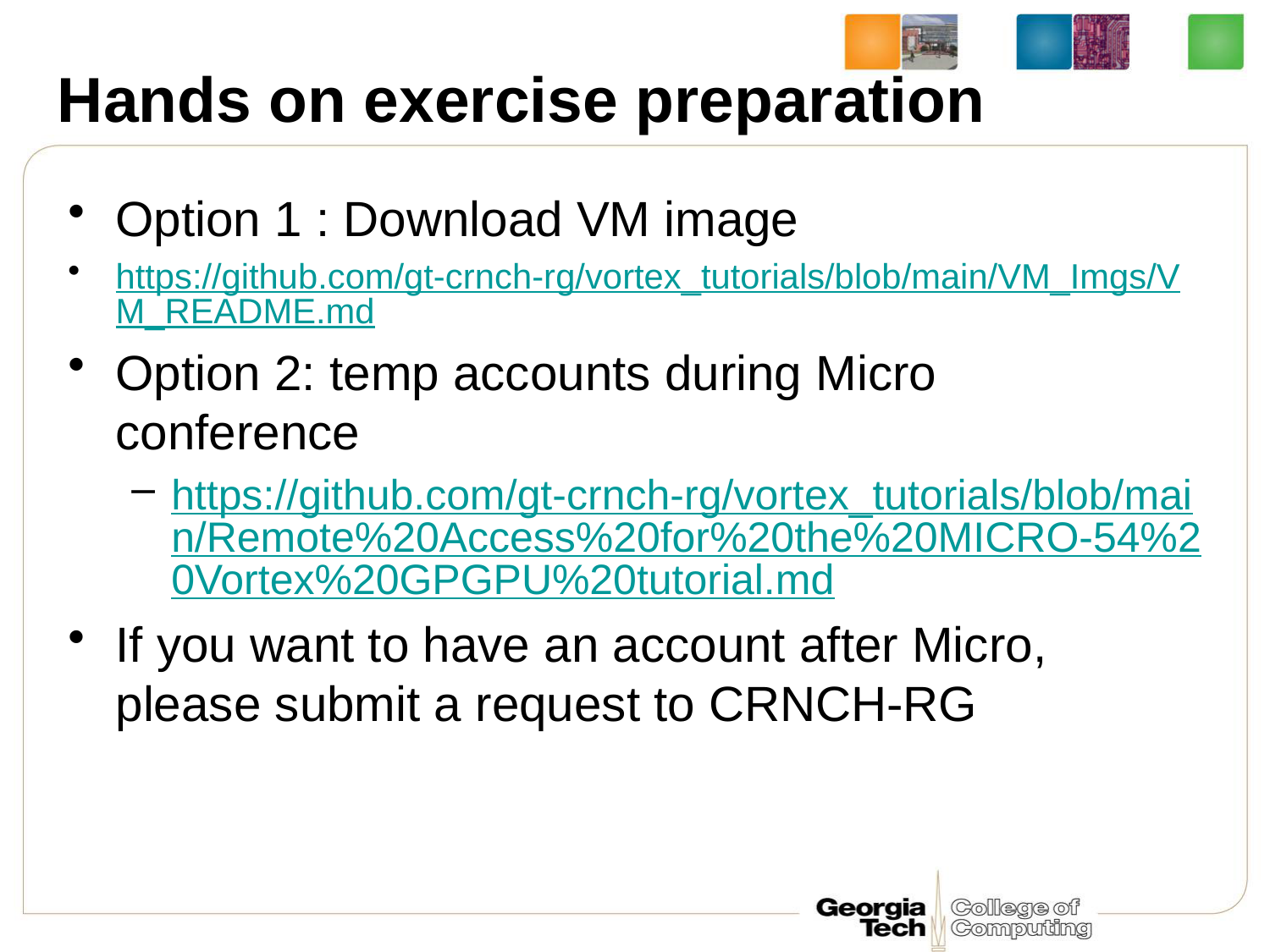

# Hands on exercise preparation
Option 1 : Download VM image
https://github.com/gt-crnch-rg/vortex_tutorials/blob/main/VM_Imgs/VM_README.md
Option 2: temp accounts during Micro conference
https://github.com/gt-crnch-rg/vortex_tutorials/blob/main/Remote%20Access%20for%20the%20MICRO-54%20Vortex%20GPGPU%20tutorial.md
If you want to have an account after Micro, please submit a request to CRNCH-RG